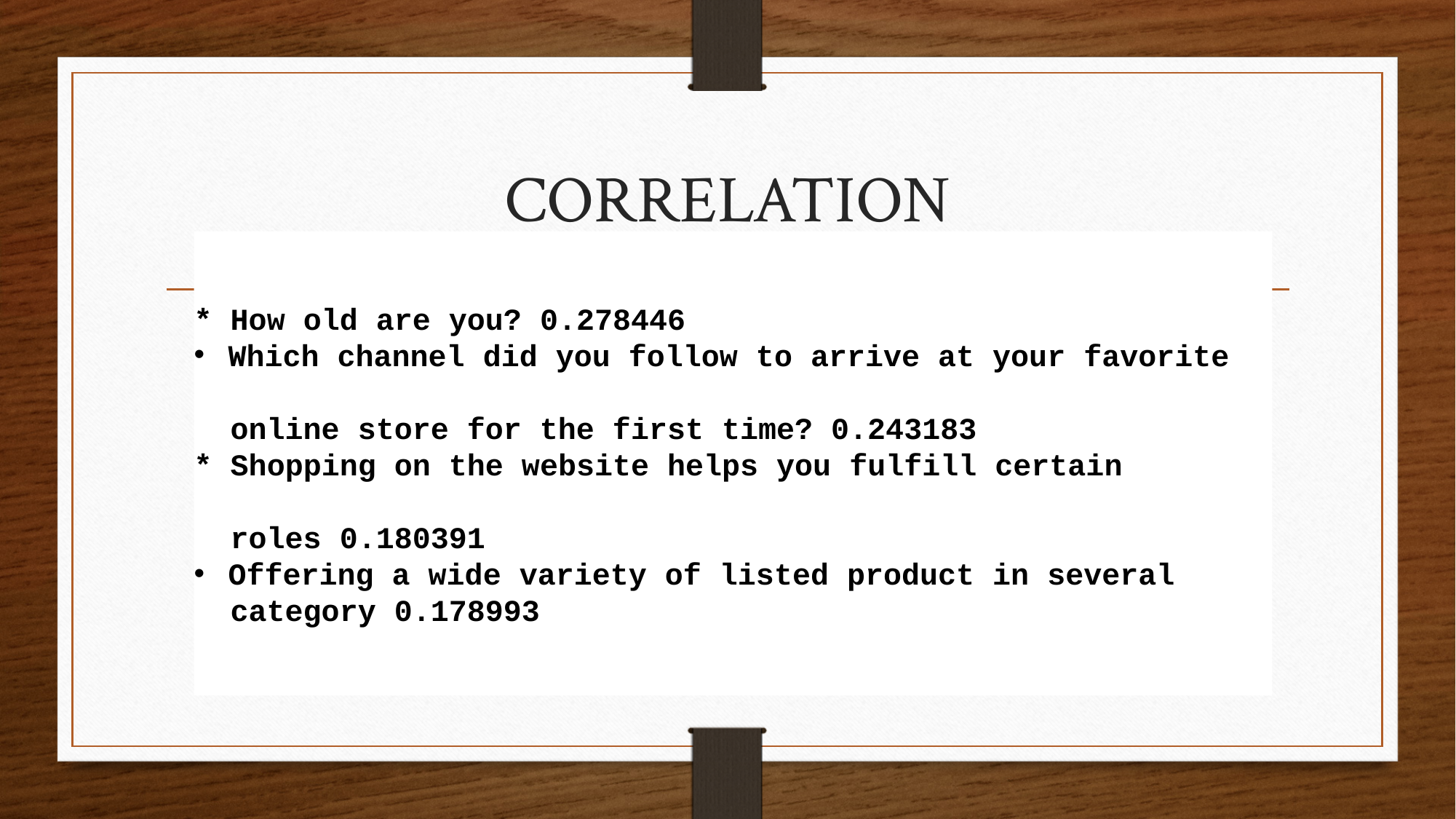

# CORRELATION
* How old are you? 0.278446
Which channel did you follow to arrive at your favorite
  online store for the first time? 0.243183
* Shopping on the website helps you fulfill certain
  roles 0.180391
Offering a wide variety of listed product in several
  category 0.178993